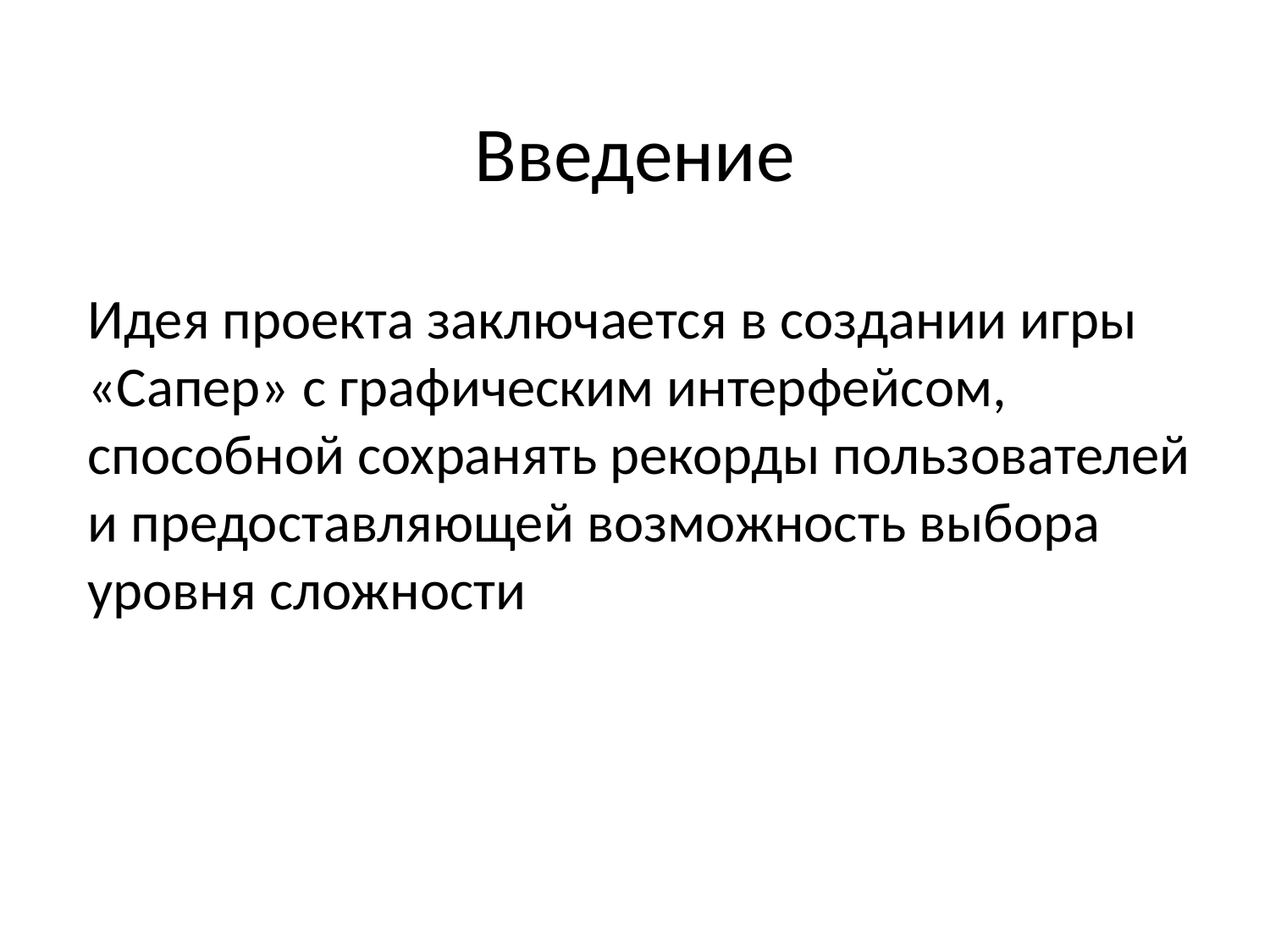

# Введение
Идея проекта заключается в создании игры «Сапер» с графическим интерфейсом, способной сохранять рекорды пользователей и предоставляющей возможность выбора уровня сложности